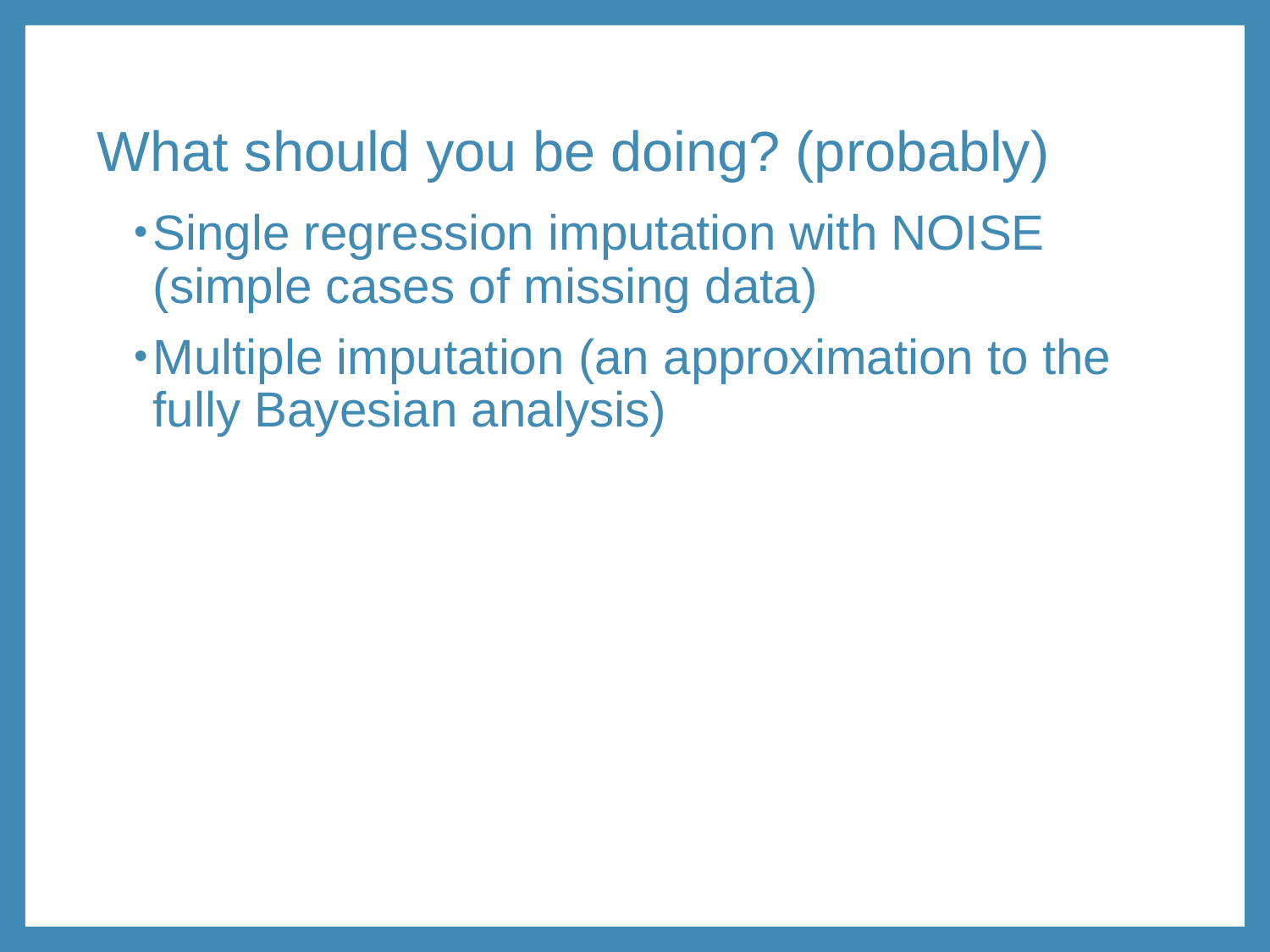

# What should you be doing? (probably)
Single regression imputation with NOISE (simple cases of missing data)
Multiple imputation (an approximation to the fully Bayesian analysis)